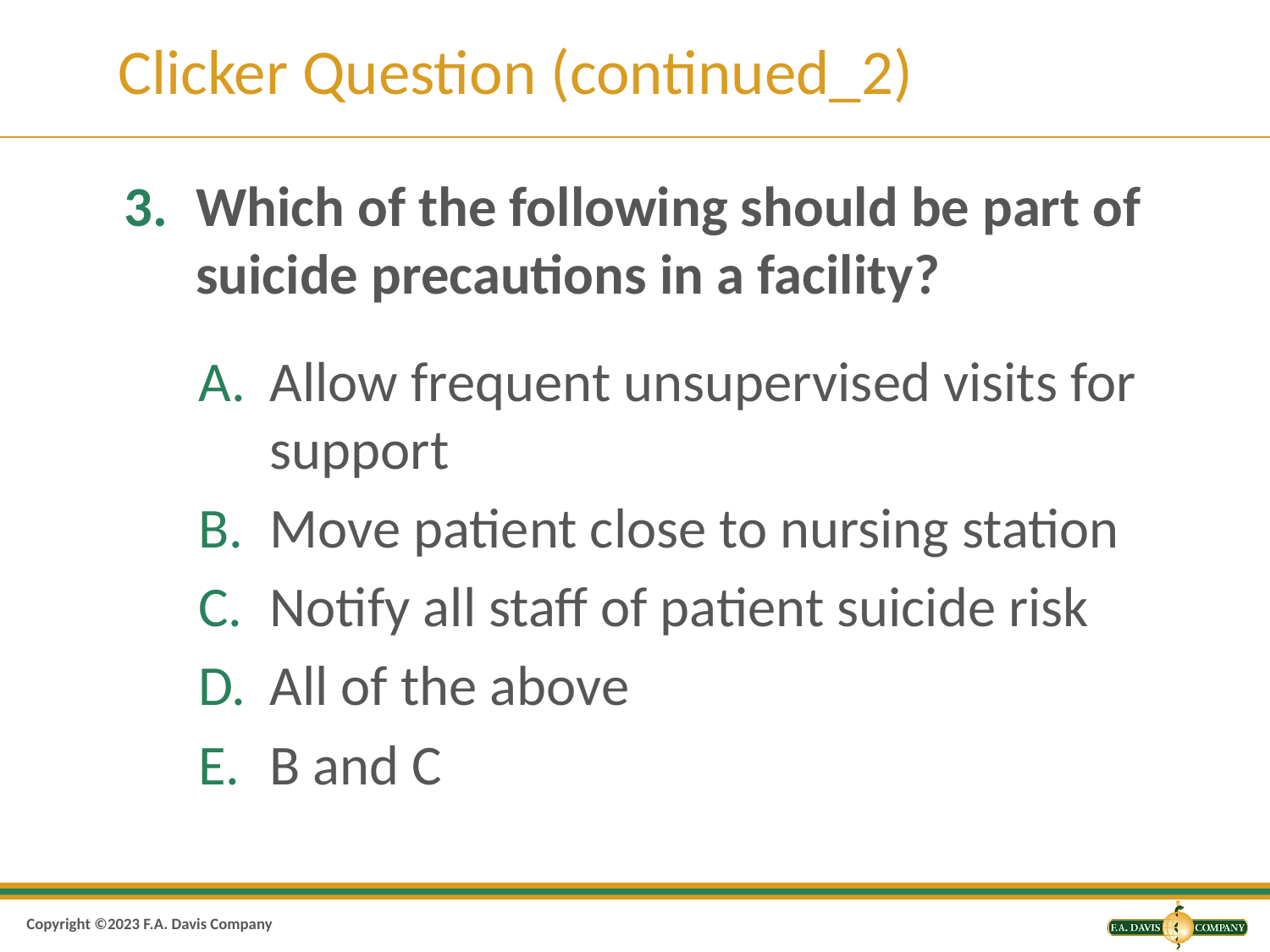

# Clicker Question (continued_2)
Which of the following should be part of suicide precautions in a facility?
Allow frequent unsupervised visits for support
Move patient close to nursing station
Notify all staff of patient suicide risk
All of the above
B and C